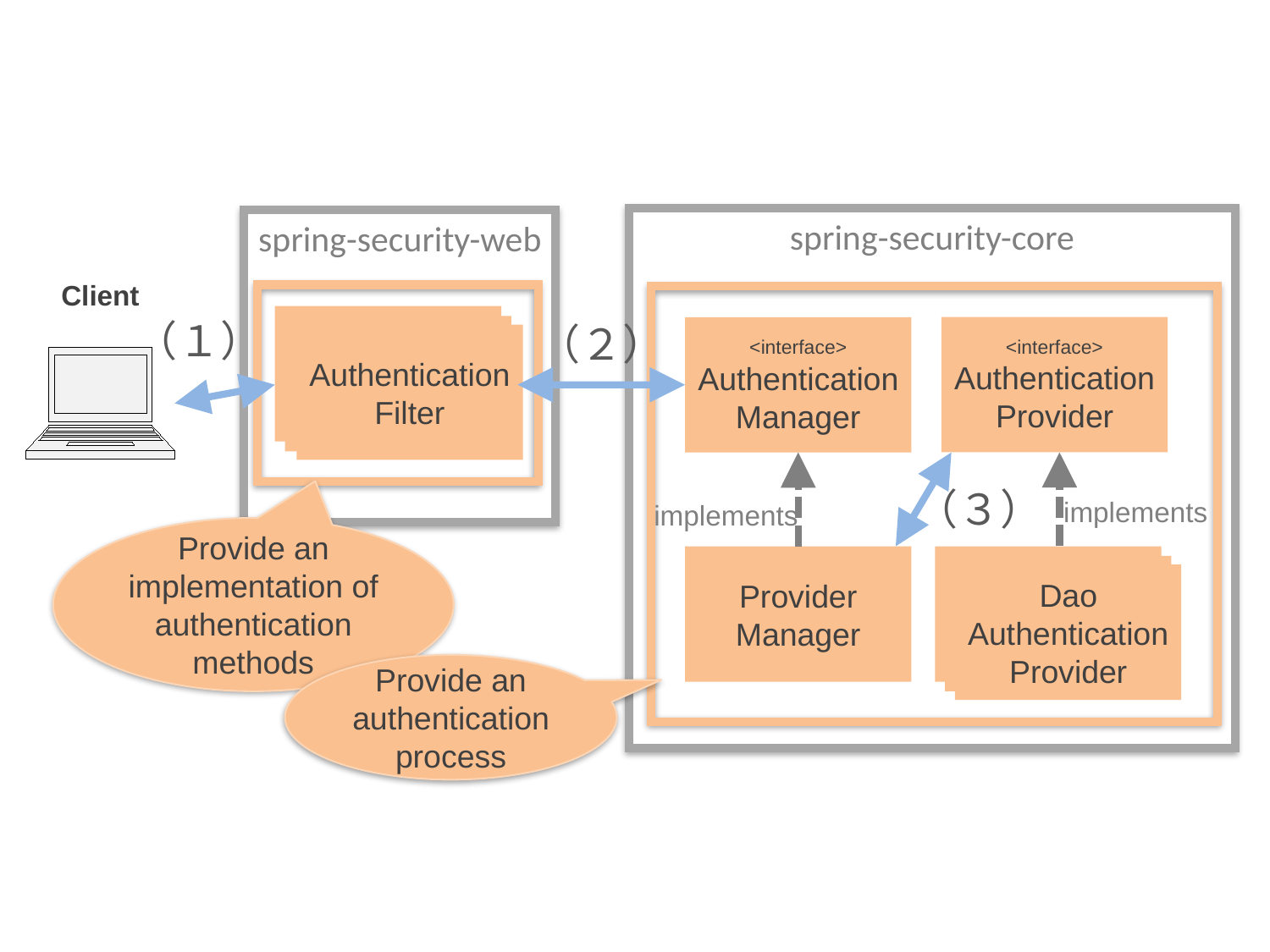

spring-security-core
spring-security-web
Client

（１）
（２）
Authentication
Filter
<interface> Authentication
Provider
<interface> Authentication
Manager
Authentication
Filter

（３）
implements
implements
Provide an implementation of authentication methods
Provider
Manager

Dao
Authentication
Provider
Dao
Authentication
Provider
Provide an authentication process